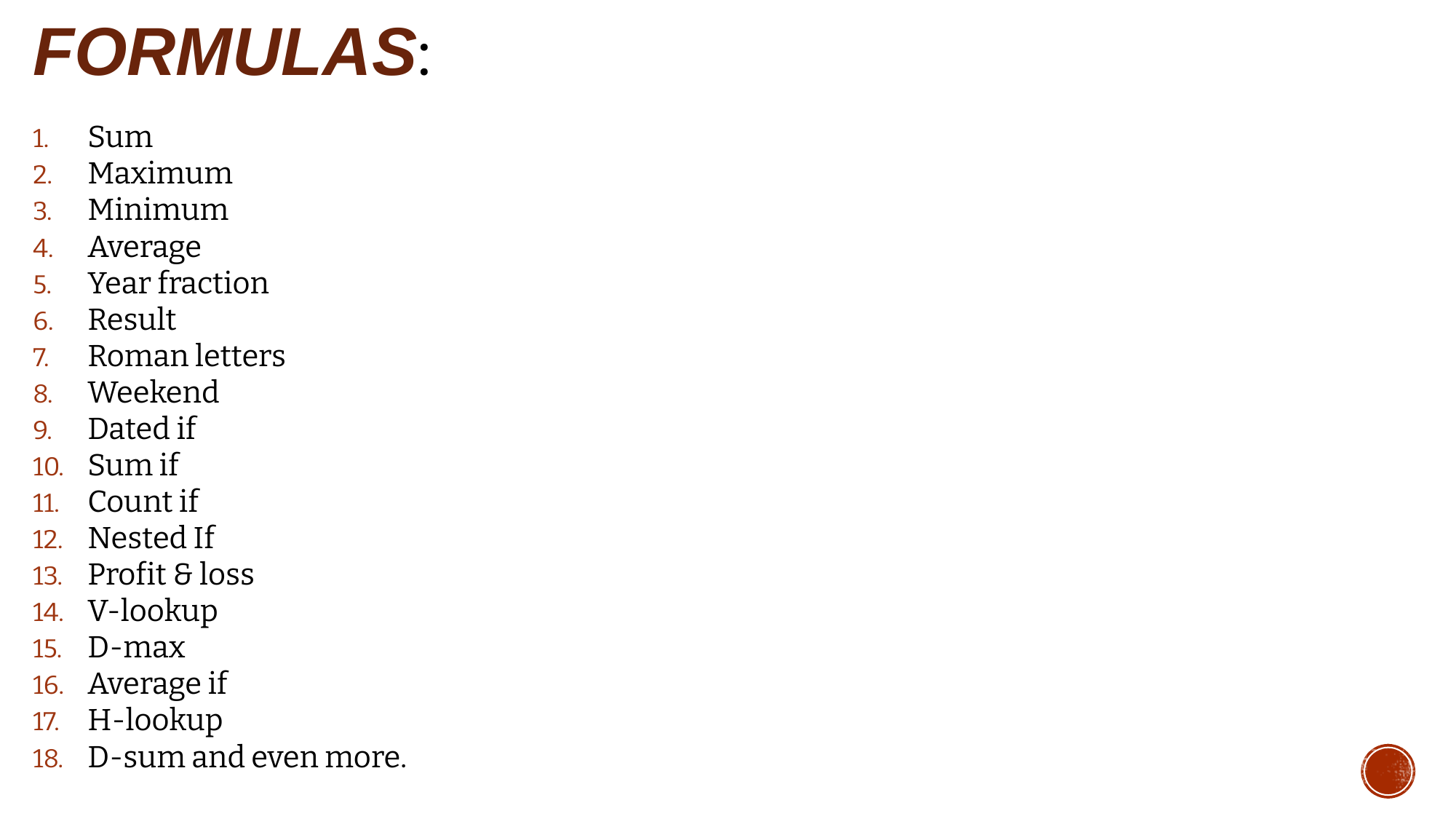

# Formulas:
Sum
Maximum
Minimum
Average
Year fraction
Result
Roman letters
Weekend
Dated if
Sum if
Count if
Nested If
Profit & loss
V-lookup
D-max
Average if
H-lookup
D-sum and even more.